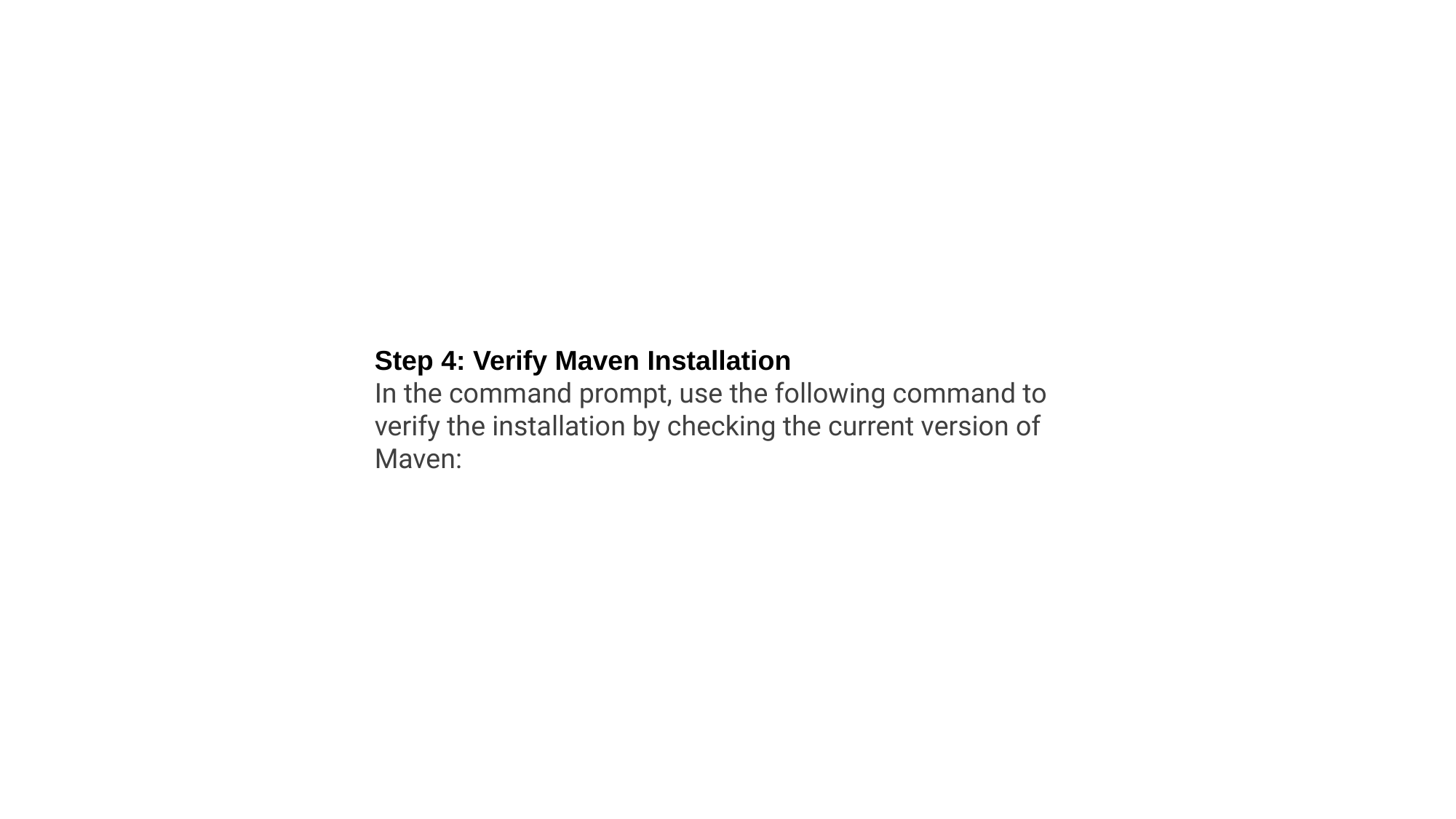

Step 4: Verify Maven Installation
In the command prompt, use the following command to verify the installation by checking the current version of Maven: